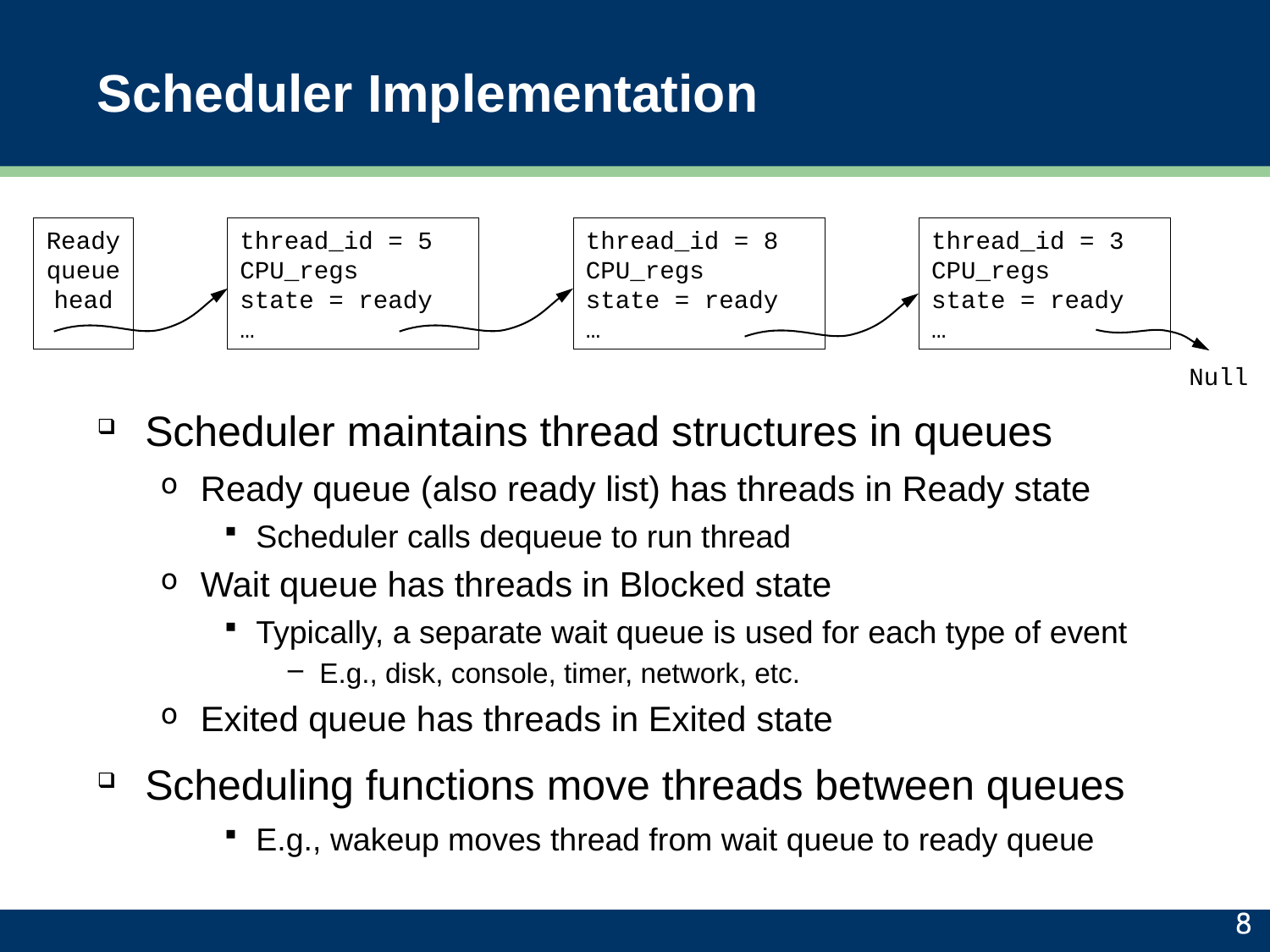

# Scheduler Implementation

Scheduler maintains thread structures in queues
Ready queue (also ready list) has threads in Ready state
Scheduler calls dequeue to run thread
Wait queue has threads in Blocked state
Typically, a separate wait queue is used for each type of event
E.g., disk, console, timer, network, etc.
Exited queue has threads in Exited state
Scheduling functions move threads between queues
E.g., wakeup moves thread from wait queue to ready queue
Ready
queue
head

thread_id = 3
CPU_regs
state = ready
…
thread_id = 5
CPU_regs
state = ready
…
thread_id = 8
CPU_regs
state = ready
…

Null
8